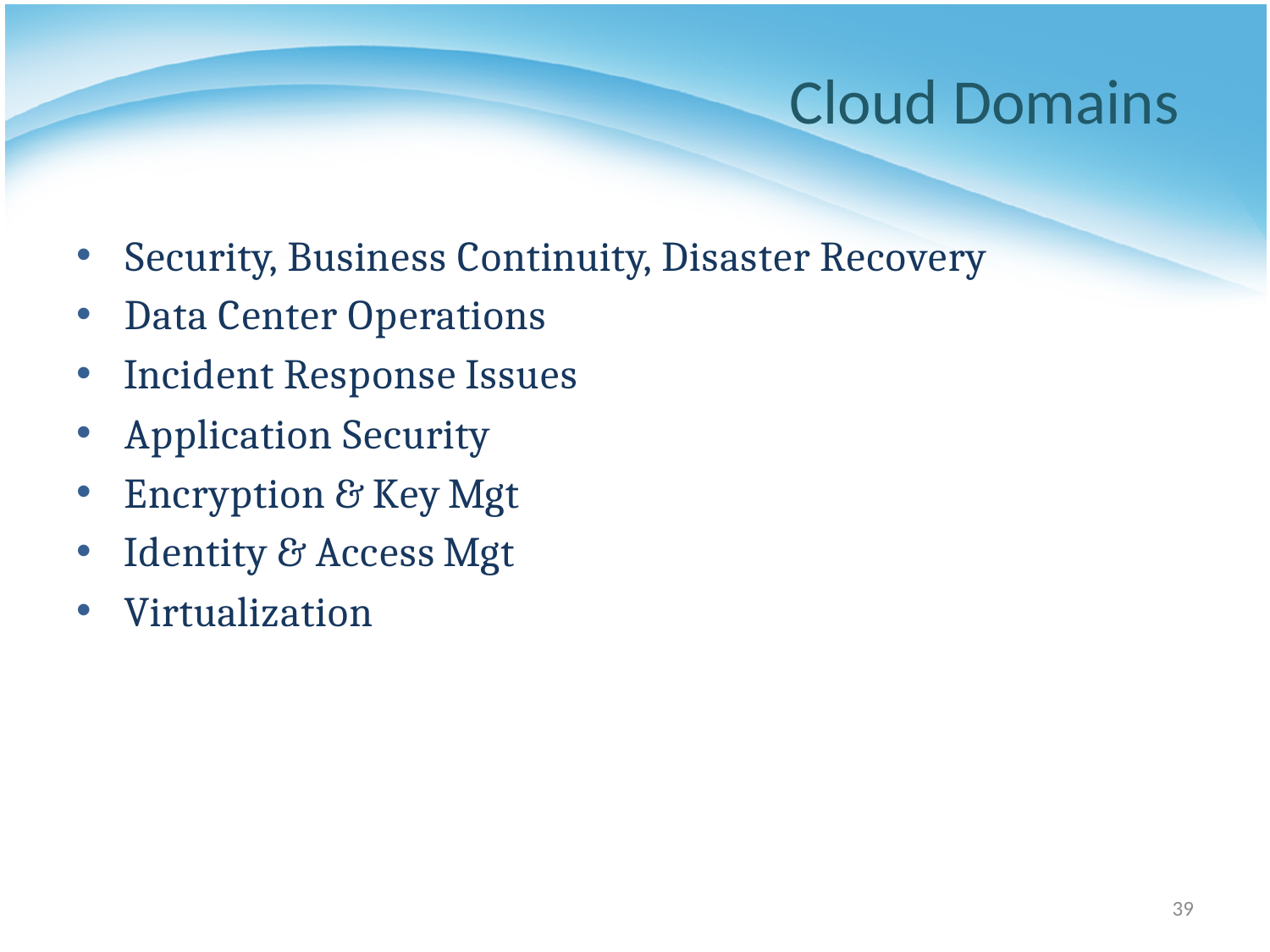

# Cloud Domains
Security, Business Continuity, Disaster Recovery
Data Center Operations
Incident Response Issues
Application Security
Encryption & Key Mgt
Identity & Access Mgt
Virtualization

39